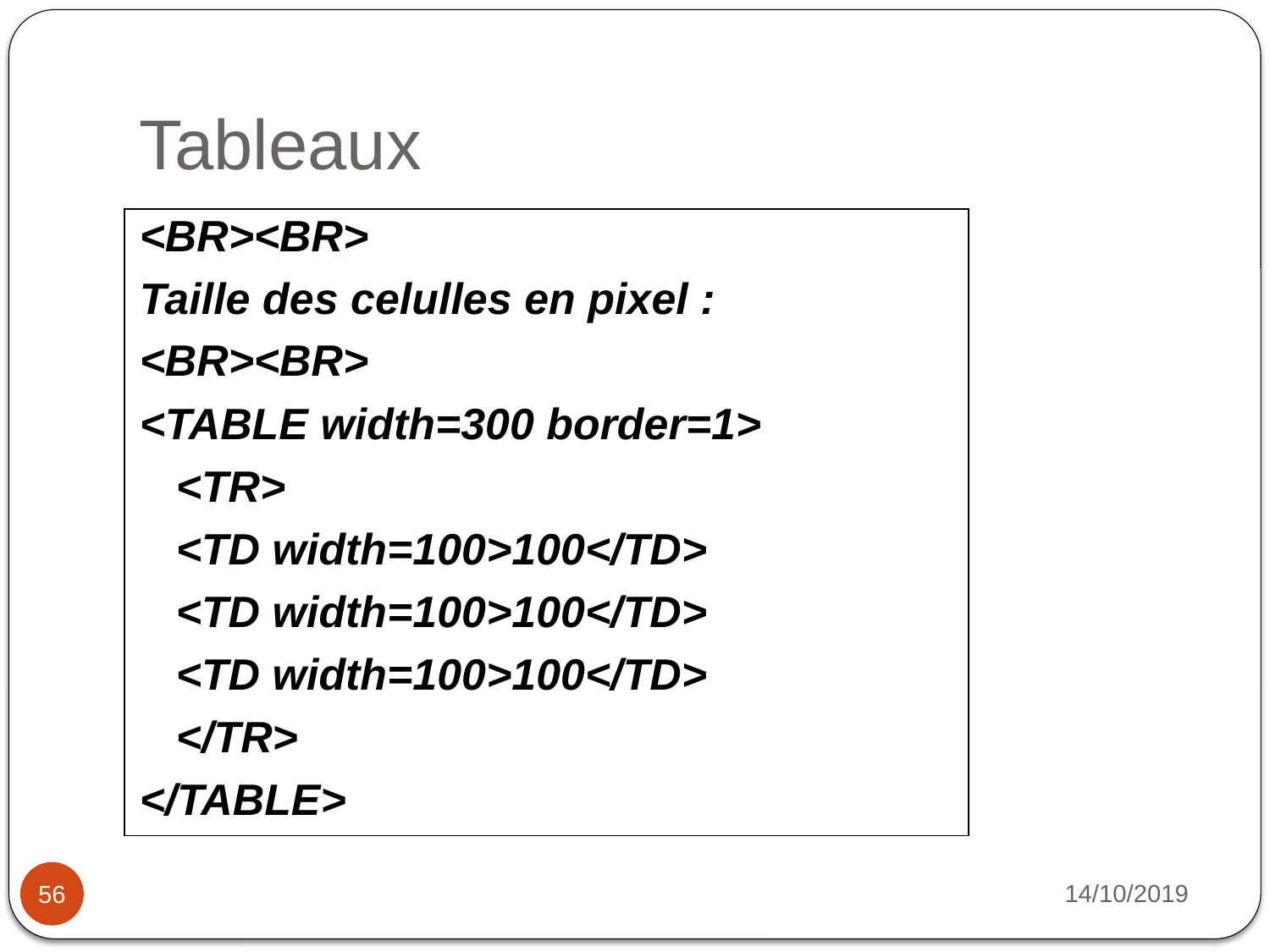

# Tableaux
<BR><BR>
Taille des celulles en pixel :
<BR><BR>
<TABLE width=300 border=1>
	<TR>
		<TD width=100>100</TD>
		<TD width=100>100</TD>
		<TD width=100>100</TD>
	</TR>
</TABLE>
|  |
| --- |
14/10/2019
56